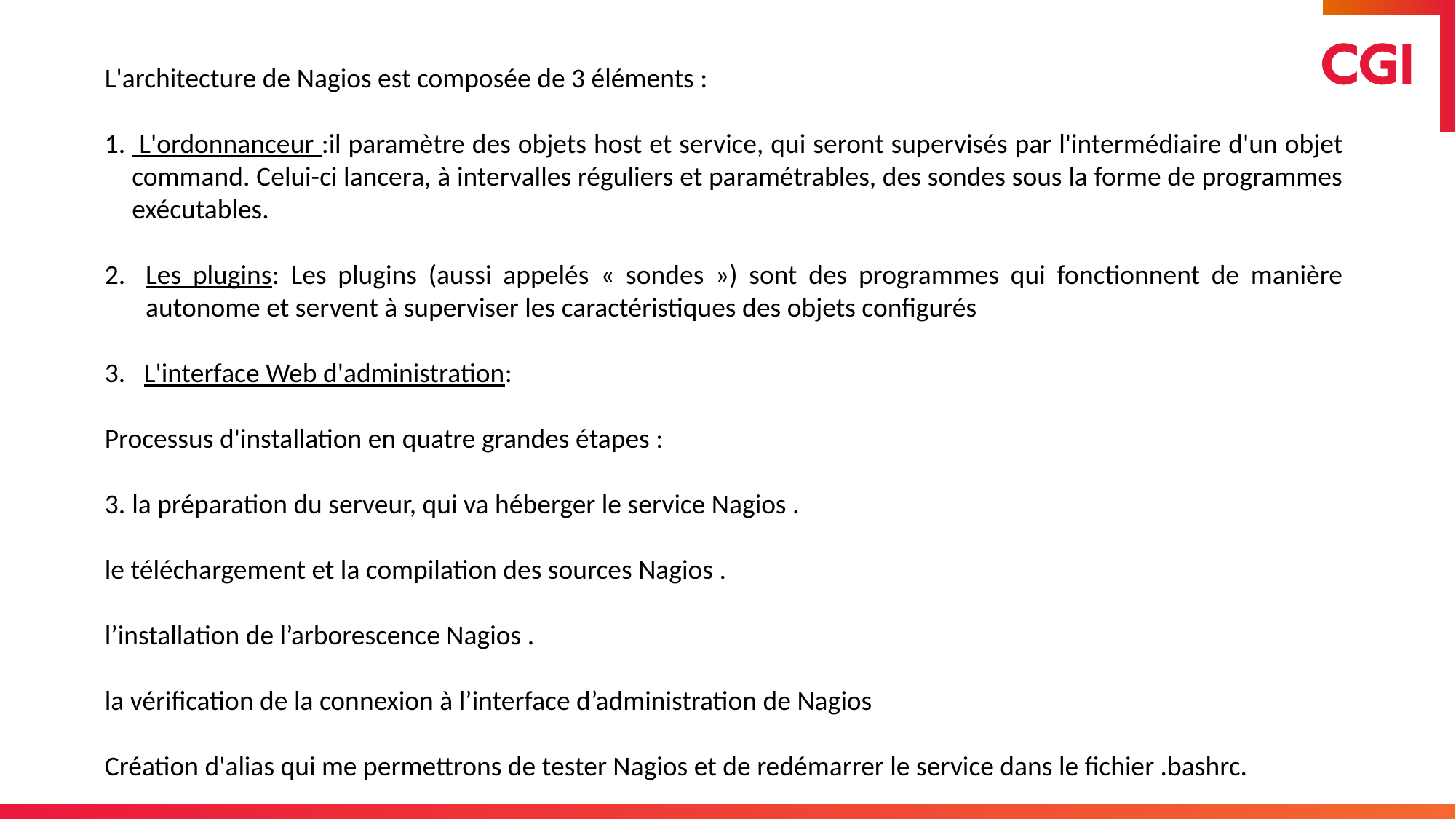

L'architecture de Nagios est composée de 3 éléments :

 L'ordonnanceur :il paramètre des objets host et service, qui seront supervisés par l'intermédiaire d'un objet command. Celui-ci lancera, à intervalles réguliers et paramétrables, des sondes sous la forme de programmes exécutables.

Les plugins: Les plugins (aussi appelés « sondes ») sont des programmes qui fonctionnent de manière autonome et servent à superviser les caractéristiques des objets configurés

3.   L'interface Web d'administration:

Processus d'installation en quatre grandes étapes :

la préparation du serveur, qui va héberger le service Nagios .

le téléchargement et la compilation des sources Nagios .

l’installation de l’arborescence Nagios .

la vérification de la connexion à l’interface d’administration de Nagios

Création d'alias qui me permettrons de tester Nagios et de redémarrer le service dans le fichier .bashrc.